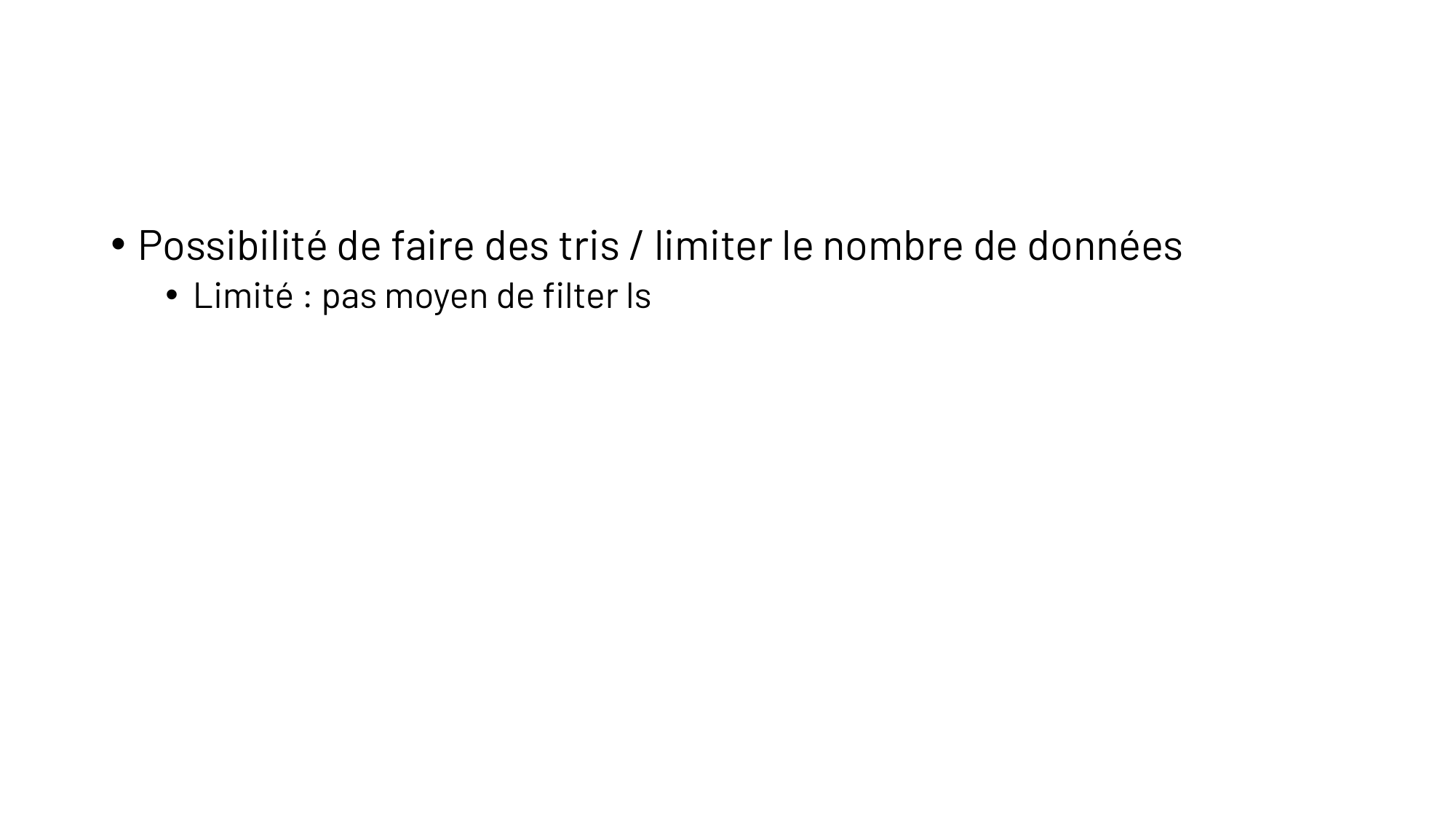

#
Possibilité de faire des tris / limiter le nombre de données
Limité : pas moyen de filter ls